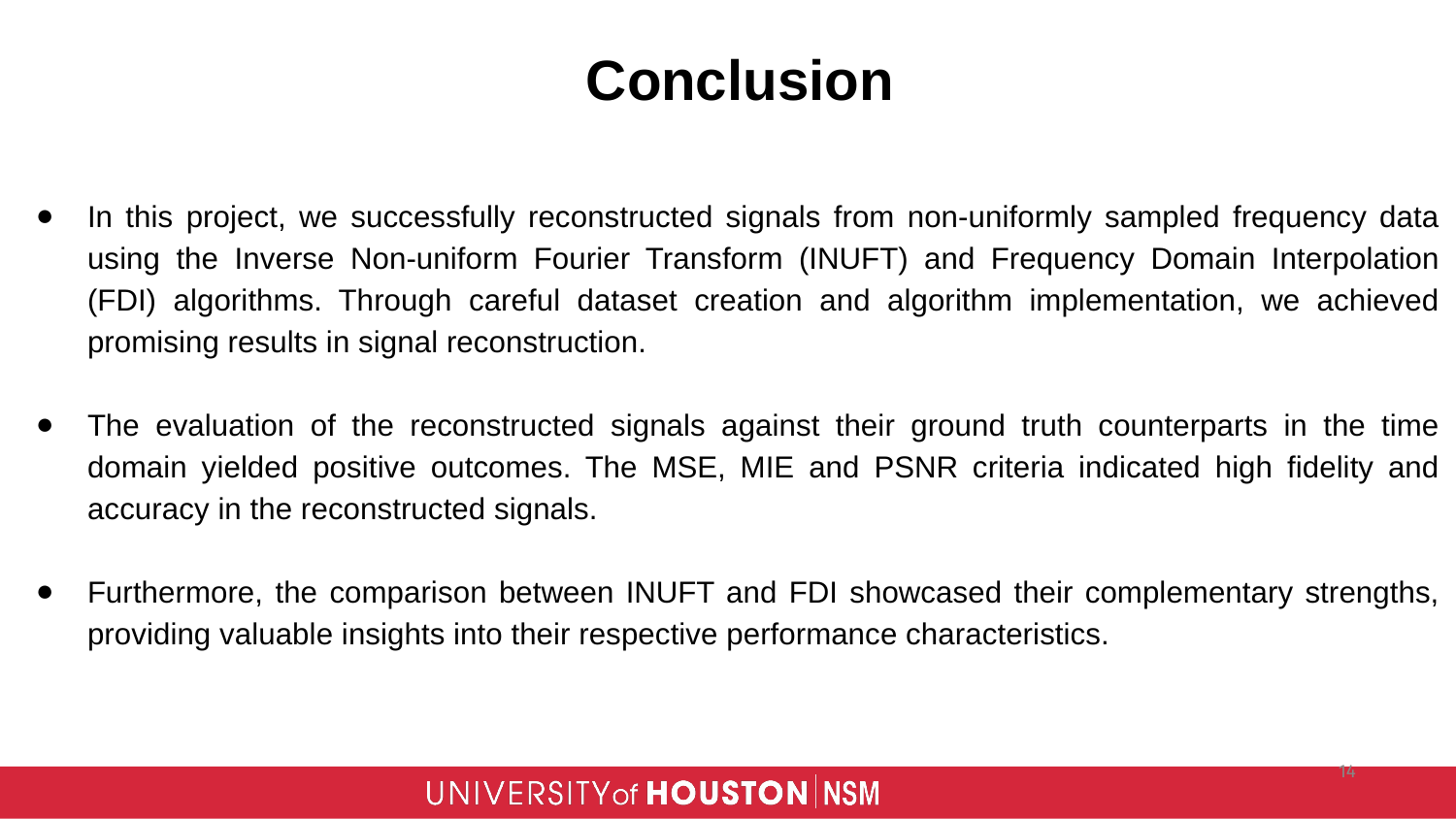

# Conclusion
In this project, we successfully reconstructed signals from non-uniformly sampled frequency data using the Inverse Non-uniform Fourier Transform (INUFT) and Frequency Domain Interpolation (FDI) algorithms. Through careful dataset creation and algorithm implementation, we achieved promising results in signal reconstruction.

The evaluation of the reconstructed signals against their ground truth counterparts in the time domain yielded positive outcomes. The MSE, MIE and PSNR criteria indicated high fidelity and accuracy in the reconstructed signals.

Furthermore, the comparison between INUFT and FDI showcased their complementary strengths, providing valuable insights into their respective performance characteristics.
14